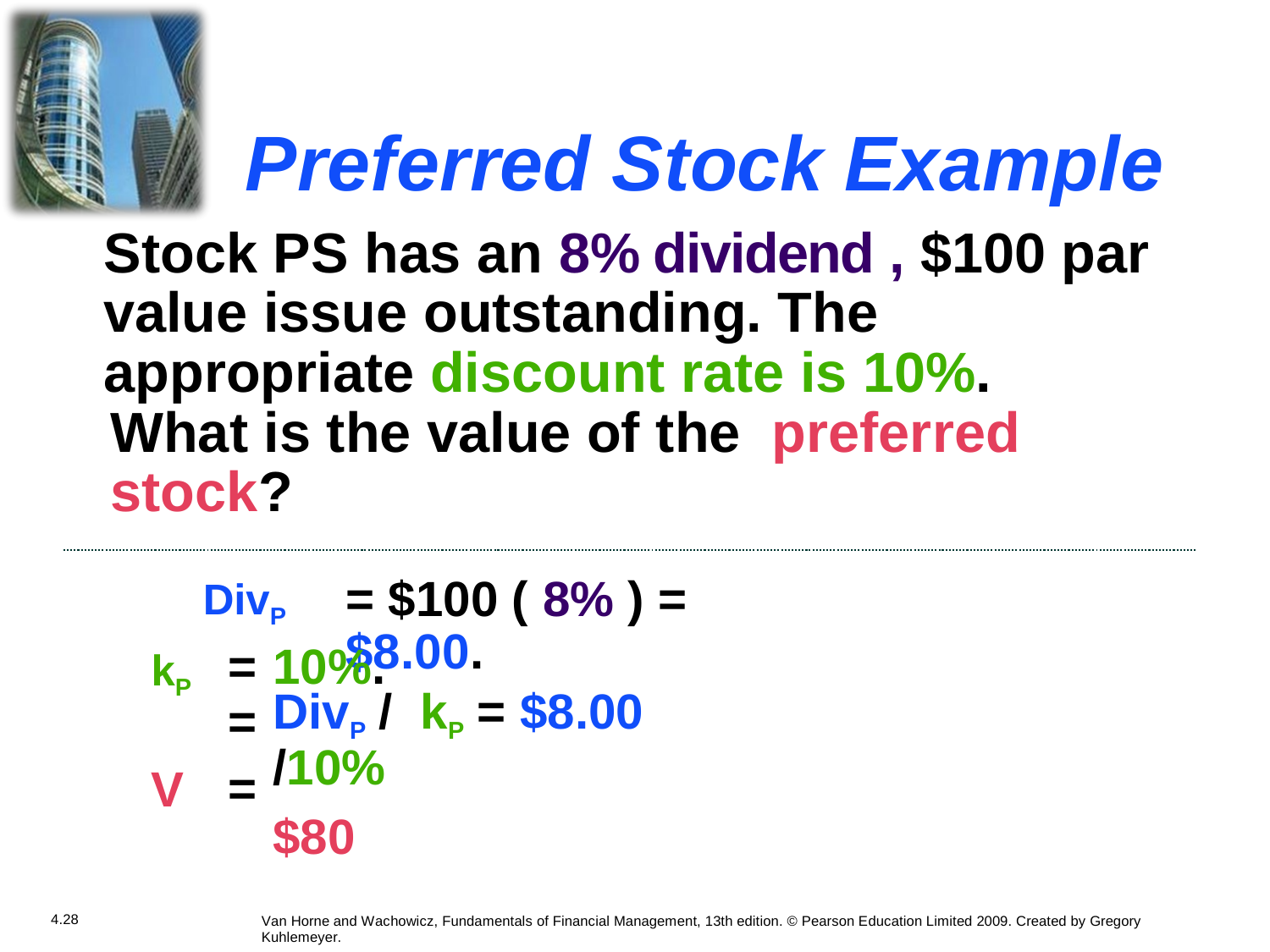

Preferred Stock
Example
Stock PS has an 8% dividend , $100 par value issue outstanding. The appropriate discount rate is 10%.
What is the value of the  preferred stock?

DivP
= $100 ( 8% ) =  $8.00.
=
=
=
10%.
DivP  /  kP  = $8.00 /10%
$80
kP

V
4.28
Van Horne and Wachowicz, Fundamentals of Financial Management, 13th edition. © Pearson Education Limited 2009. Created by Gregory Kuhlemeyer.